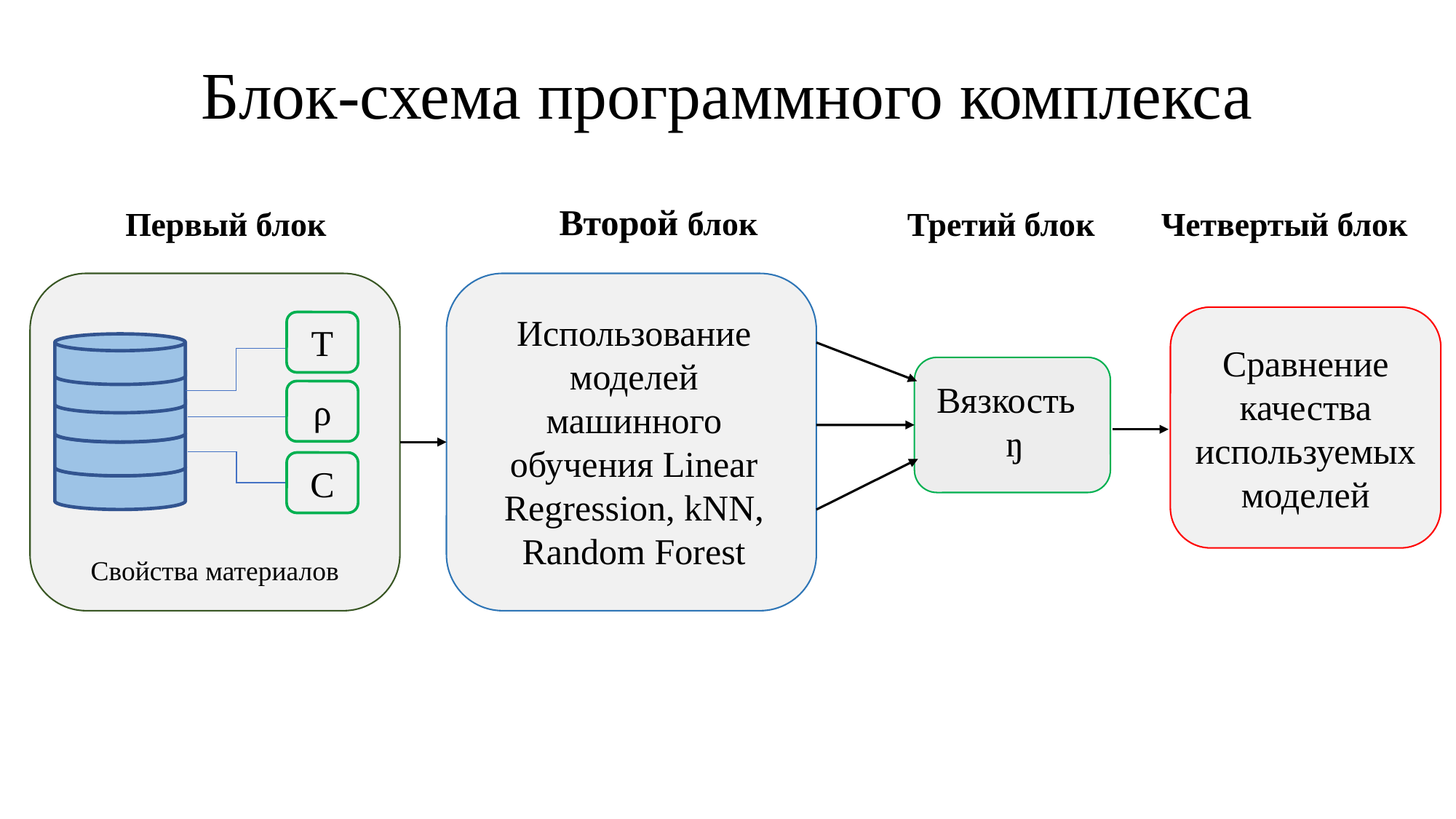

# Блок-схема программного комплекса
Второй блок
Четвертый блок
Первый блок
Третий блок

Использование моделей машинного обучения Linear Regression, kNN, Random Forest
Сравнение качества используемых моделей
Т

Вязкость   ŋ
ρ

С

Свойства материалов